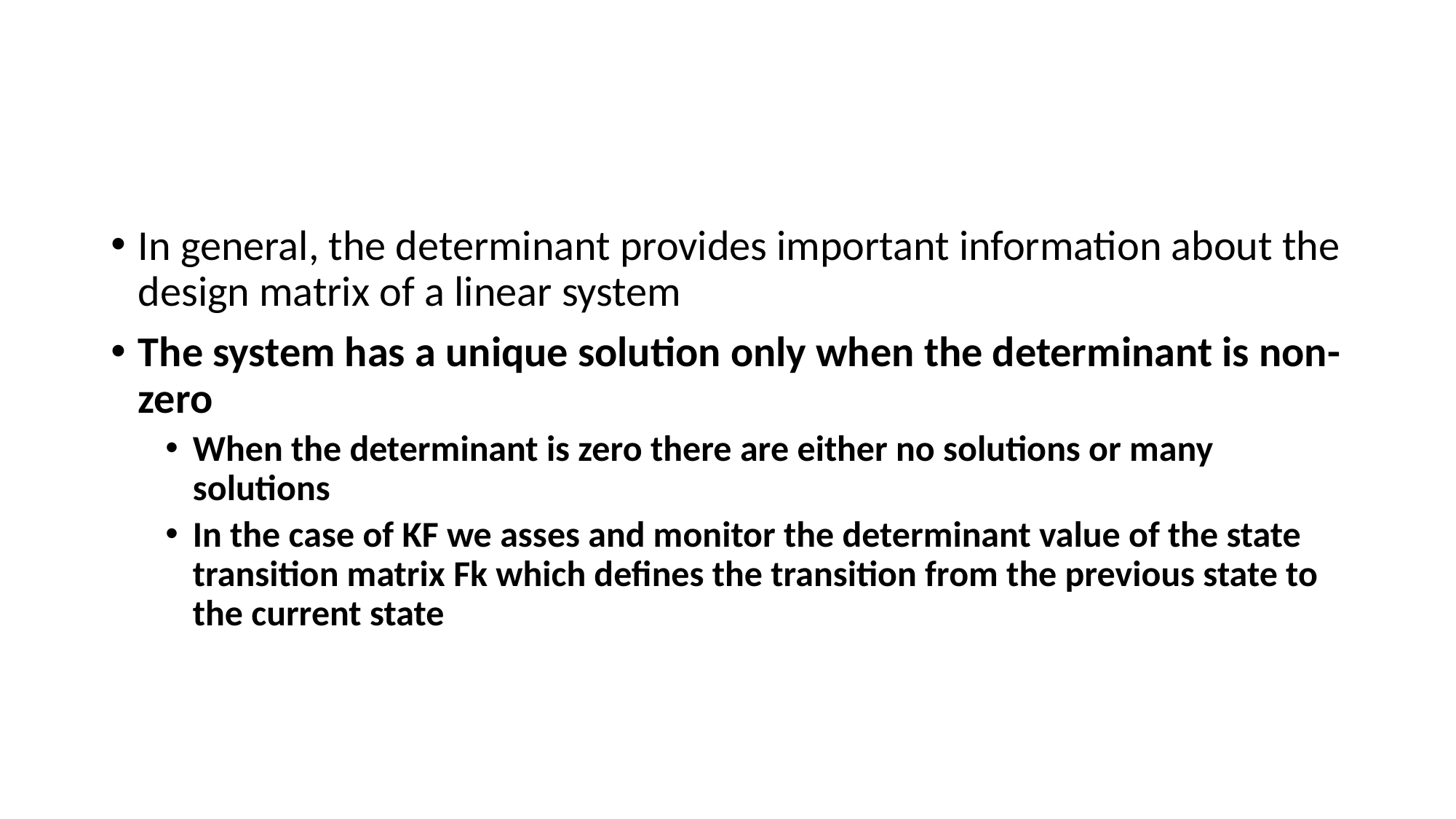

#
In general, the determinant provides important information about the design matrix of a linear system
The system has a unique solution only when the determinant is non-zero
When the determinant is zero there are either no solutions or many solutions
In the case of KF we asses and monitor the determinant value of the state transition matrix Fk which defines the transition from the previous state to the current state